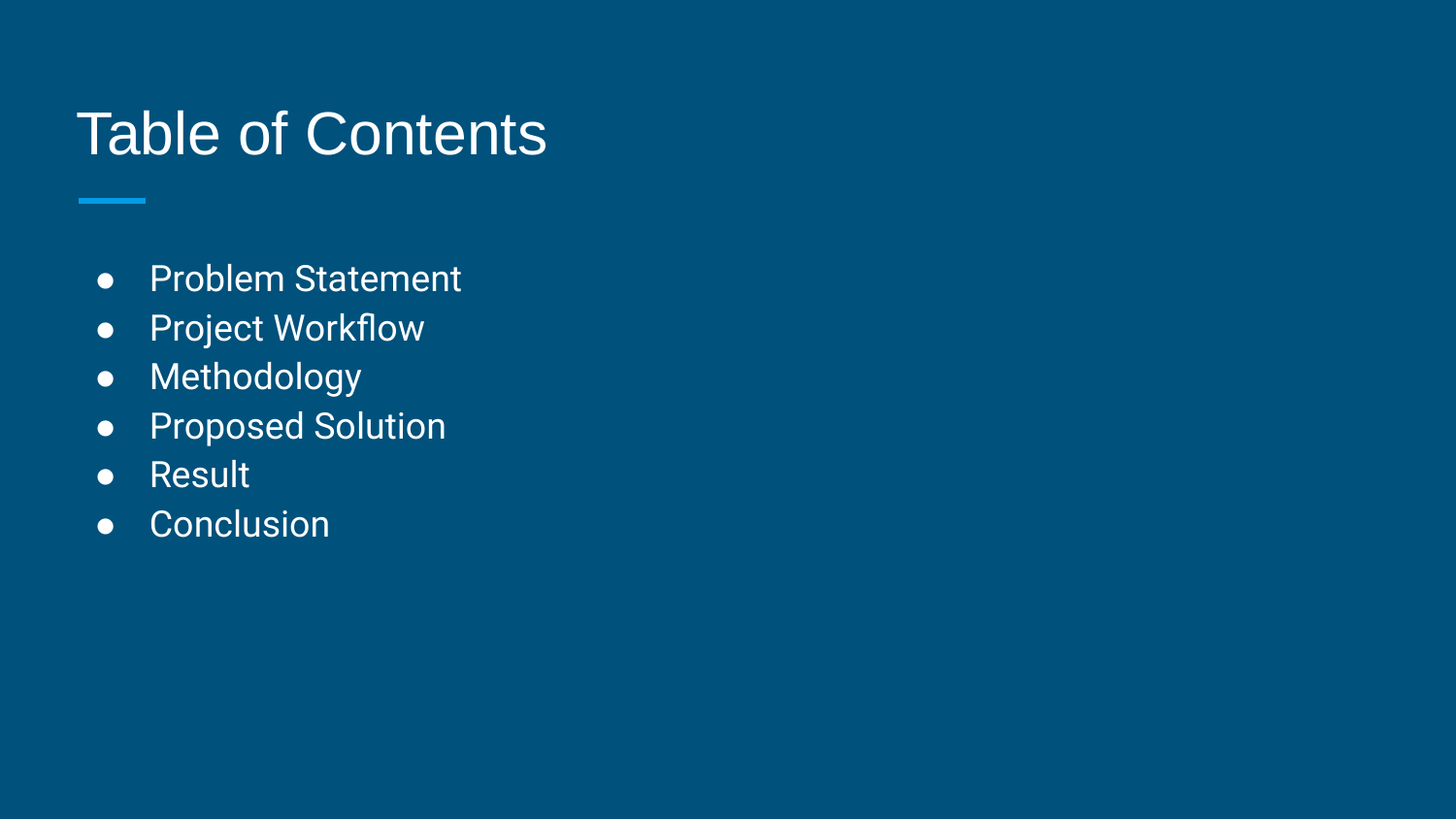

# Table of Contents
Problem Statement
Project Workflow
Methodology
Proposed Solution
Result
Conclusion